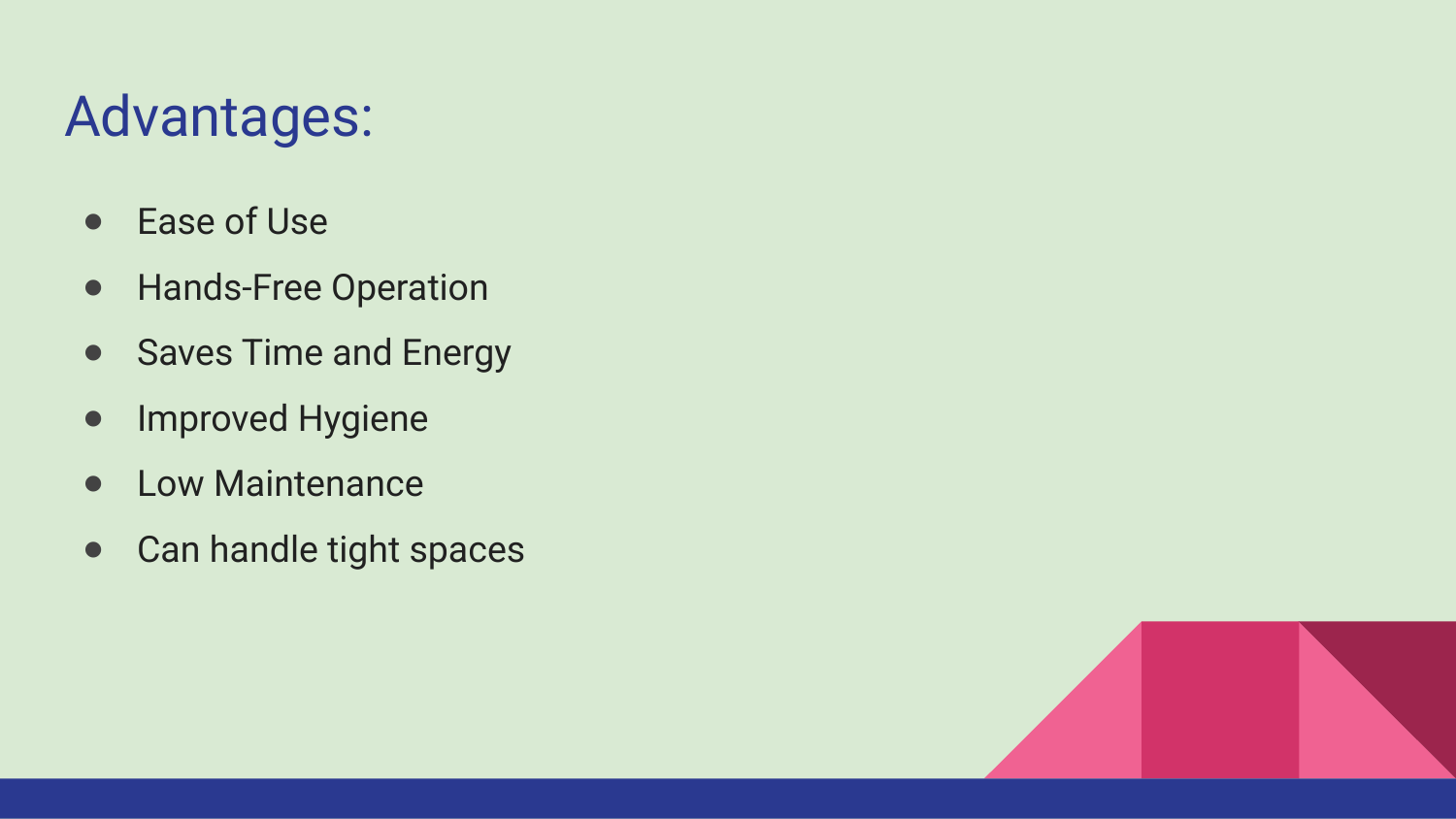

# Advantages:
Ease of Use
Hands-Free Operation
Saves Time and Energy
Improved Hygiene
Low Maintenance
Can handle tight spaces